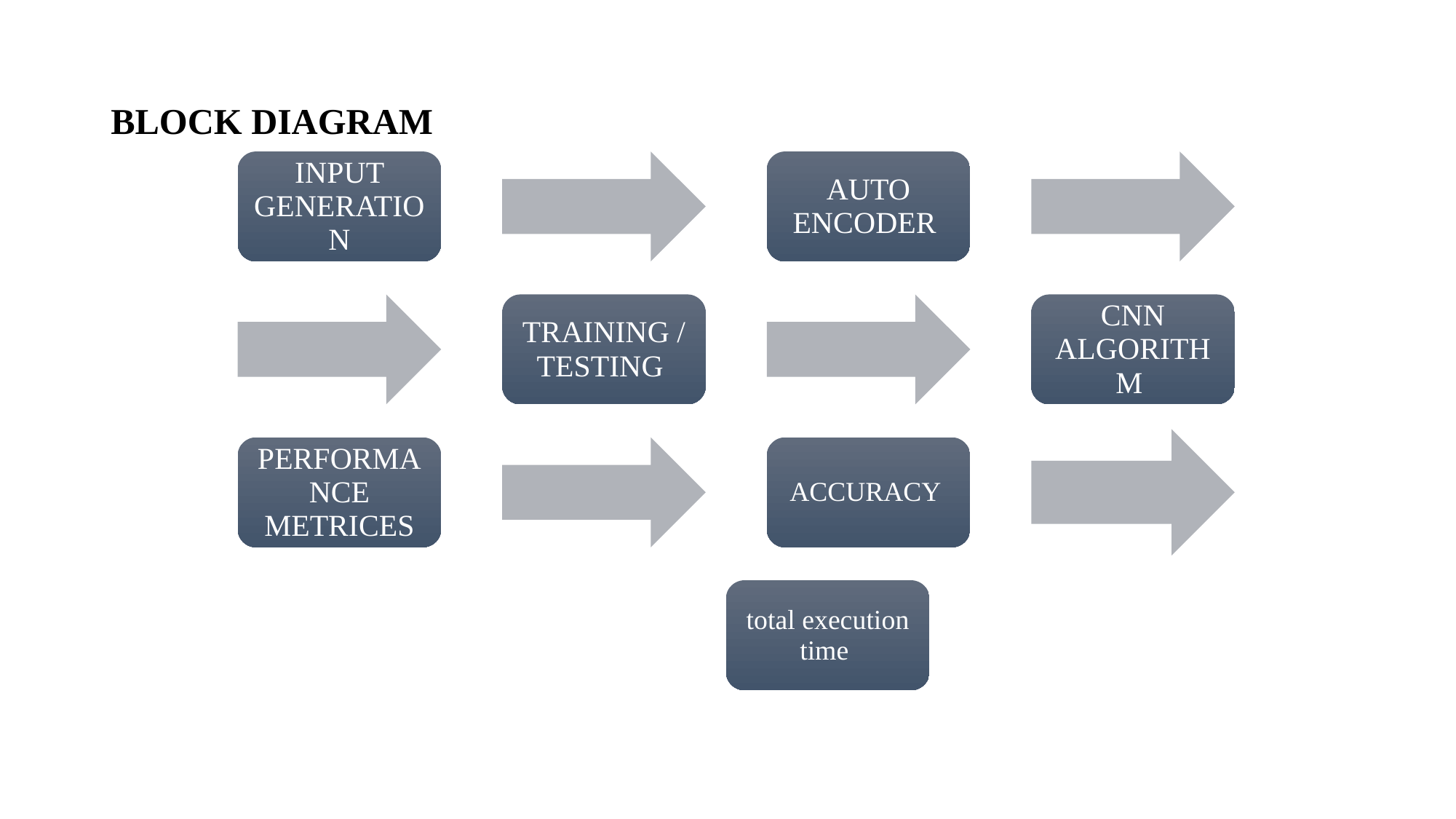

# BLOCK DIAGRAM
INPUT GENERATION
AUTO ENCODER
CNN ALGORITHM
TRAINING /TESTING
PERFORMANCE METRICES
ACCURACY
total execution time